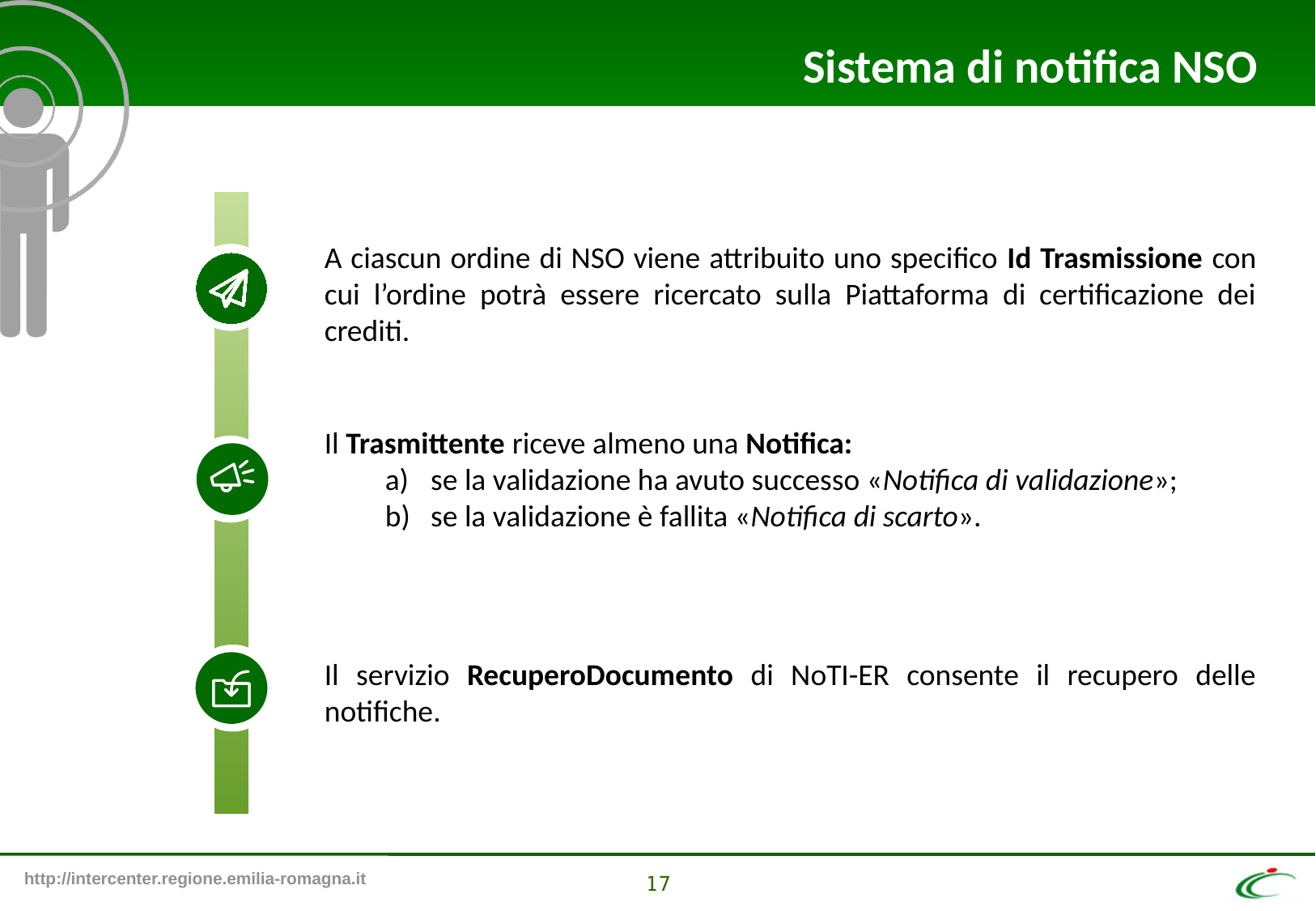

Sistema di notifica NSO

A ciascun ordine di NSO viene attribuito uno specifico Id Trasmissione con cui l’ordine potrà essere ricercato sulla Piattaforma di certificazione dei crediti.

Il Trasmittente riceve almeno una Notifica:
se la validazione ha avuto successo «Notifica di validazione»;
se la validazione è fallita «Notifica di scarto».

Il servizio RecuperoDocumento di NoTI-ER consente il recupero delle notifiche.

17